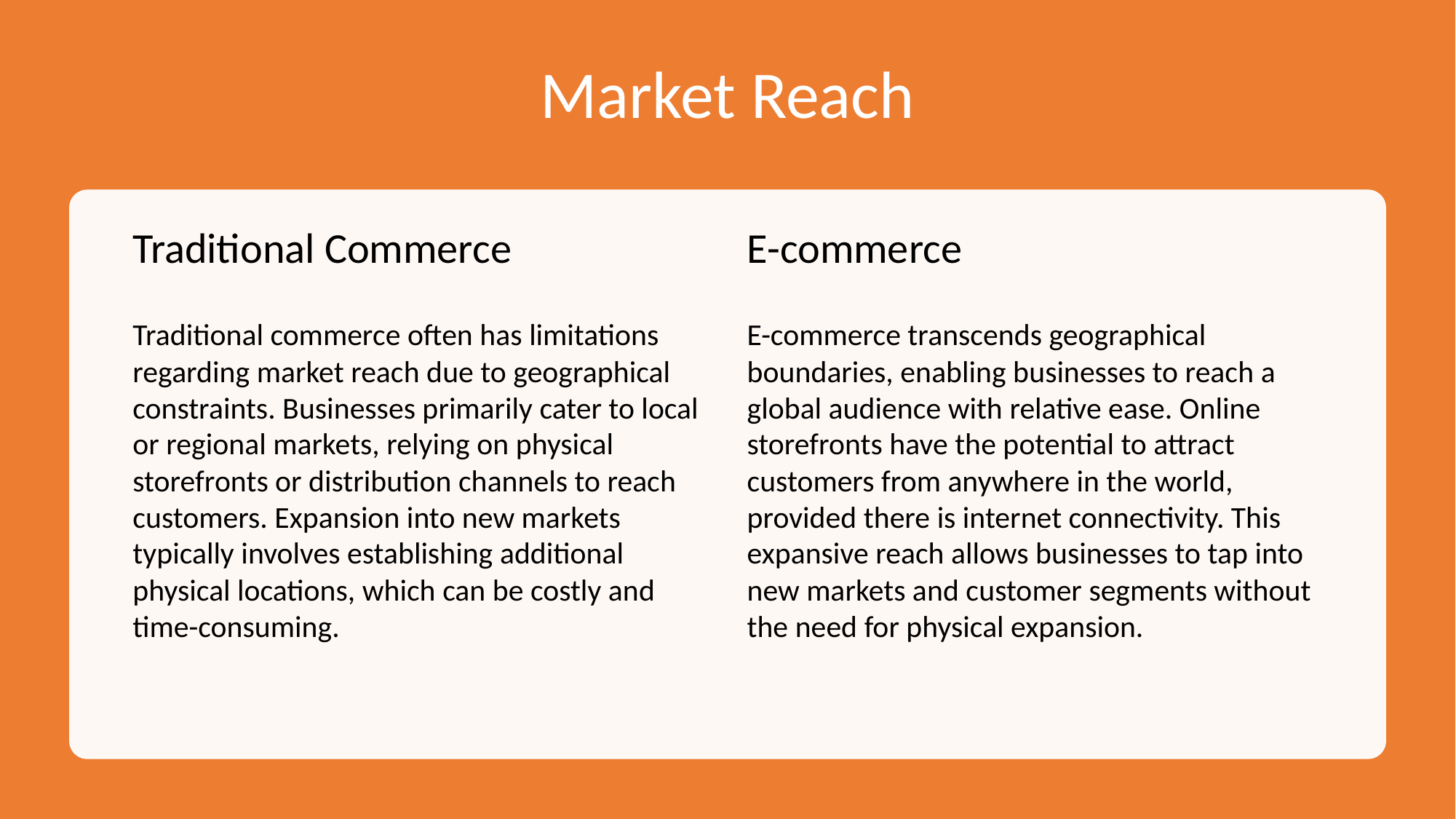

# Market Reach

Traditional Commerce

E-commerce

Traditional commerce often has limitations regarding market reach due to geographical constraints. Businesses primarily cater to local or regional markets, relying on physical storefronts or distribution channels to reach customers. Expansion into new markets typically involves establishing additional physical locations, which can be costly and time-consuming.
E-commerce transcends geographical boundaries, enabling businesses to reach a global audience with relative ease. Online storefronts have the potential to attract customers from anywhere in the world, provided there is internet connectivity. This expansive reach allows businesses to tap into new markets and customer segments without the need for physical expansion.